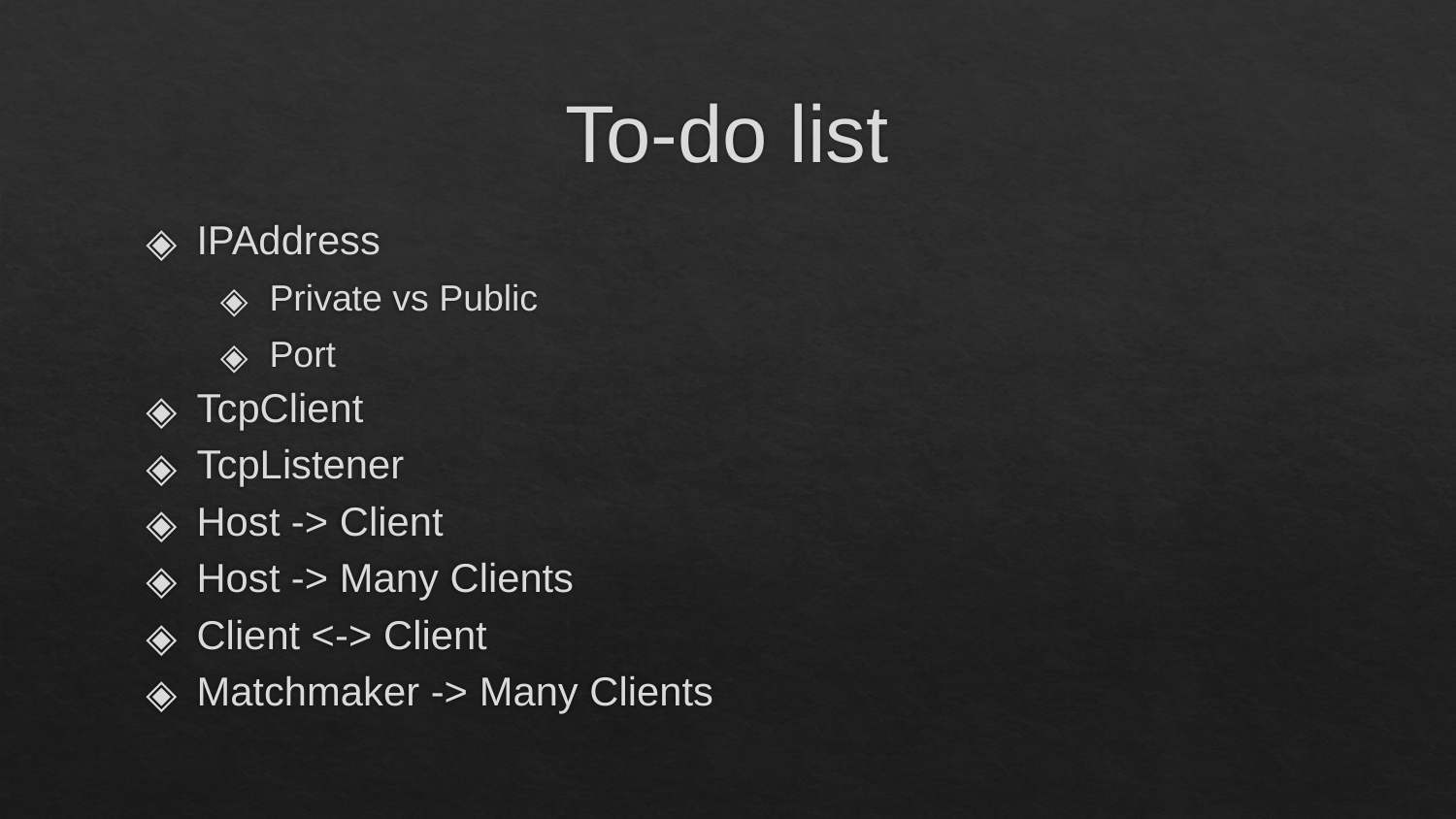

# To-do list
IPAddress
Private vs Public
Port
TcpClient
TcpListener
Host -> Client
Host -> Many Clients
Client <-> Client
Matchmaker -> Many Clients